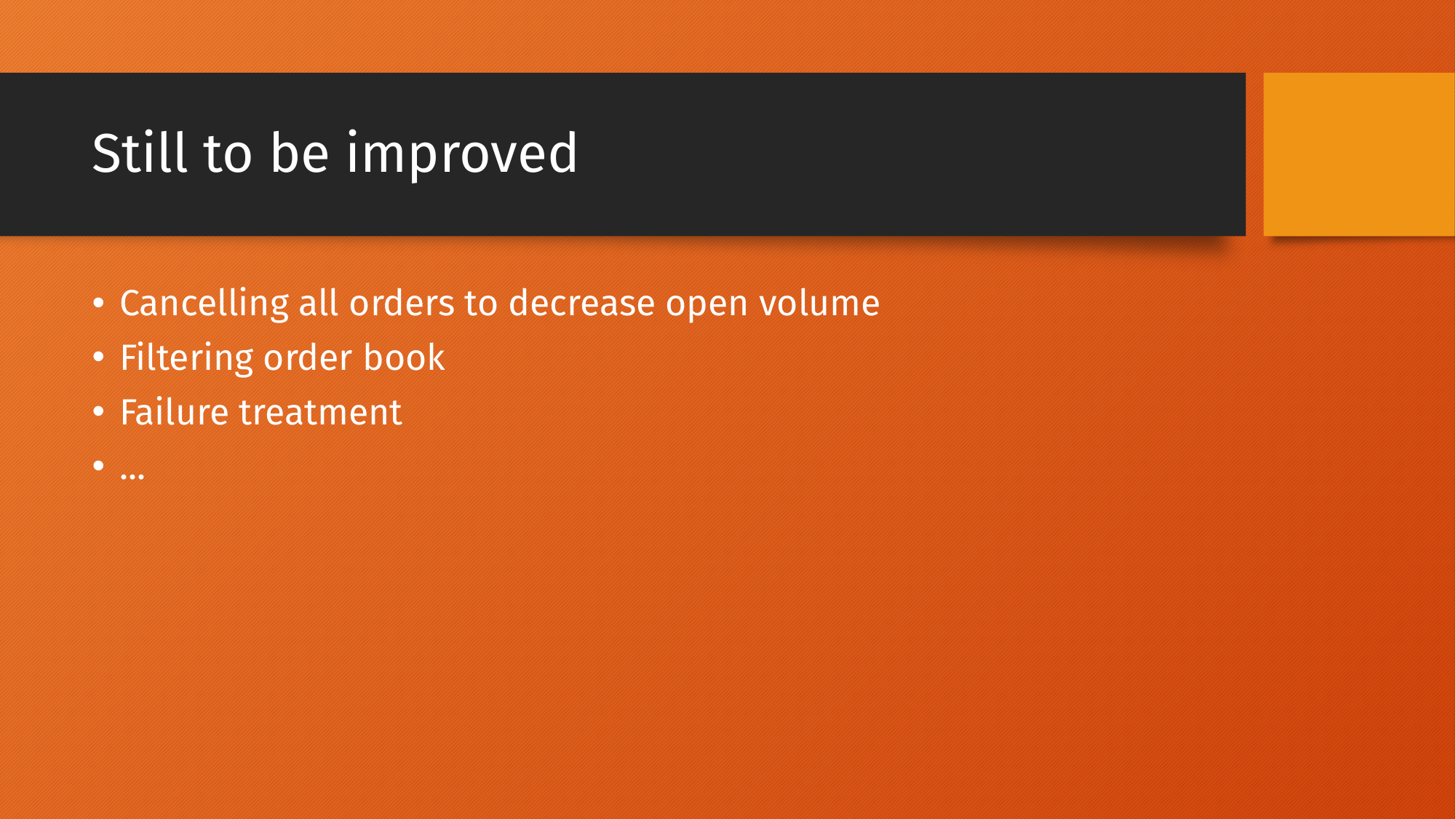

# Still to be improved
Cancelling all orders to decrease open volume
Filtering order book
Failure treatment
...